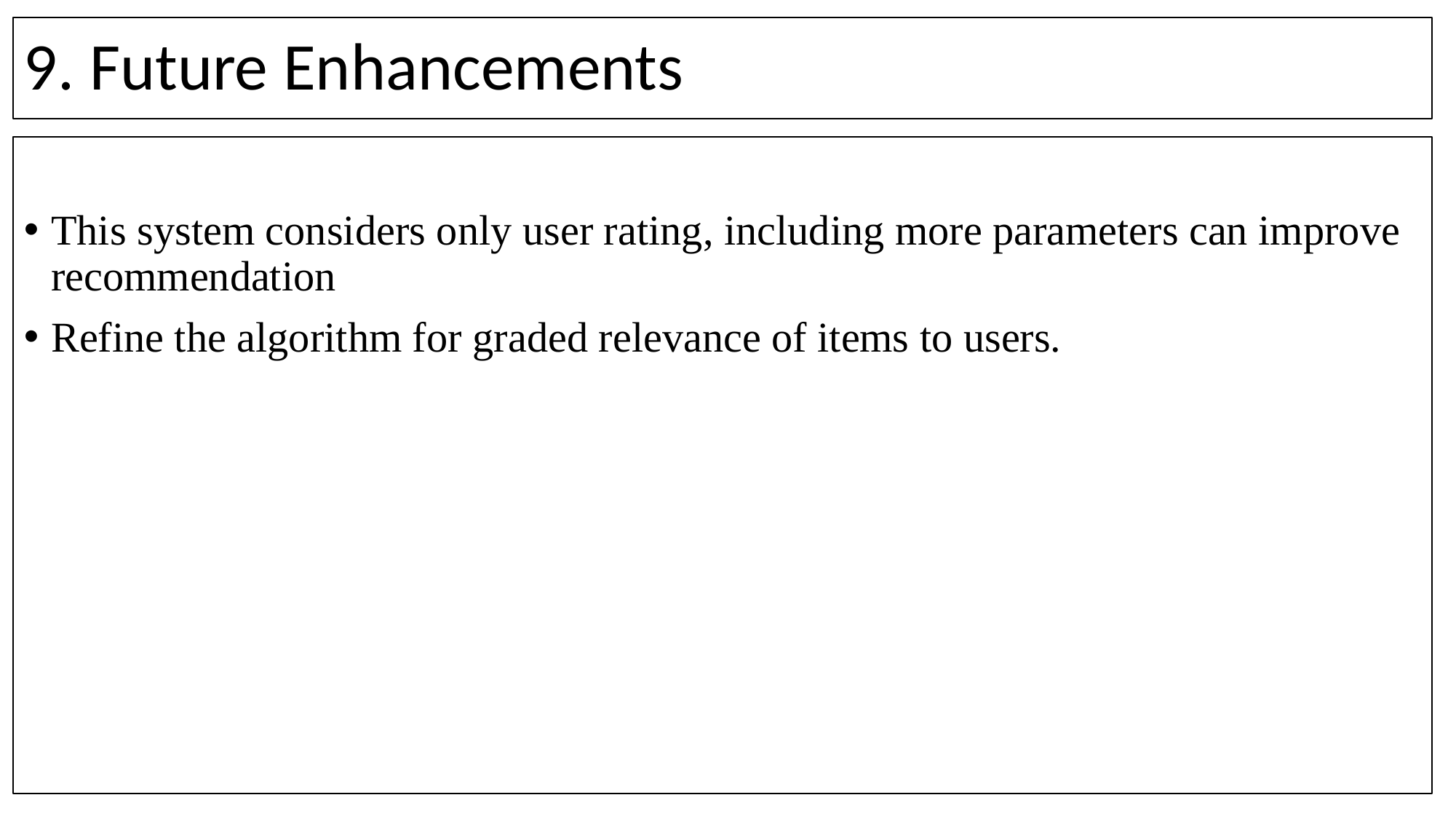

# 9. Future Enhancements

This system considers only user rating, including more parameters can improve recommendation
Refine the algorithm for graded relevance of items to users.